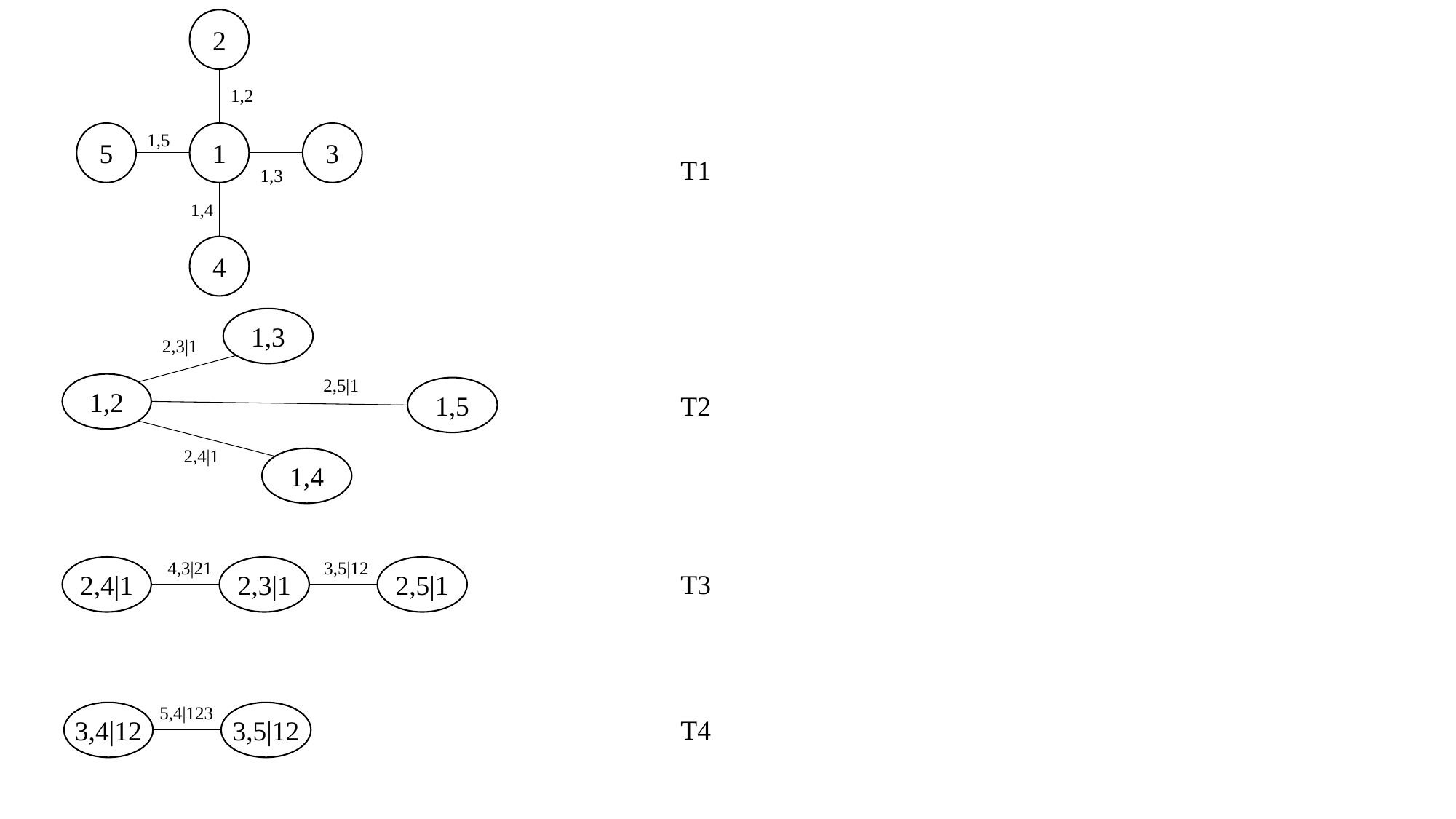

2
1,2
5
1,5
1
3
1,3
1,4
4
T1
1,3
2,3|1
2,5|1
1,2
1,5
2,4|1
1,4
T2
4,3|21
3,5|12
2,5|1
2,4|1
2,3|1
T3
5,4|123
3,4|12
3,5|12
T4